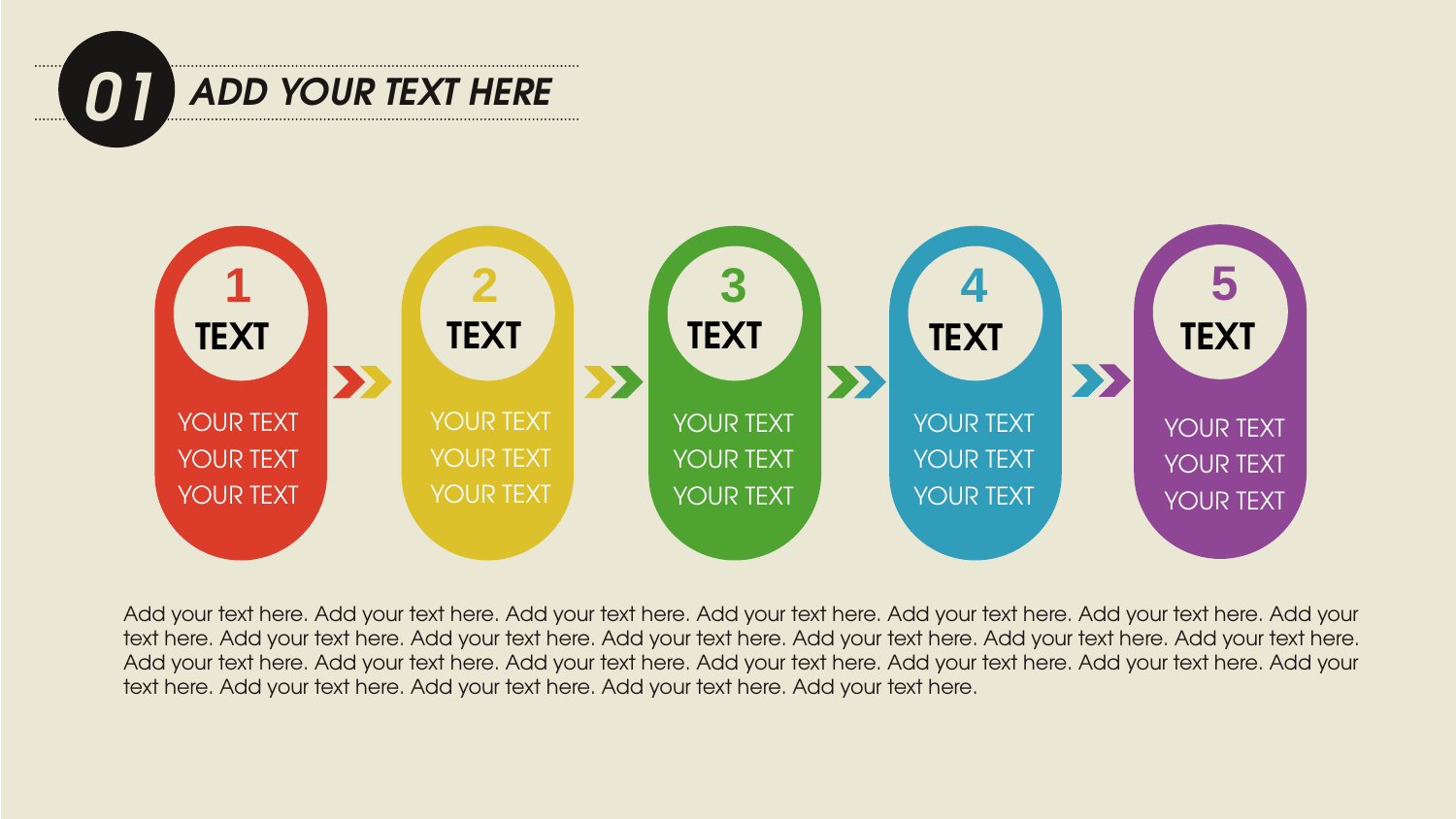

01
ADD YOUR TEXT HERE

5

1
2
3
4

TEXT
TEXT
TEXT
TEXT

TEXT

YOUR TEXT
YOUR TEXT
YOUR TEXT
YOUR TEXT
YOUR TEXT
YOUR TEXT
YOUR TEXT
YOUR TEXT
YOUR TEXT
YOUR TEXT
YOUR TEXT
YOUR TEXT
YOUR TEXT
YOUR TEXT
YOUR TEXT
Add your text here. Add your text here. Add your text here. Add your text here. Add your text here. Add your text here. Add your text here. Add your text here. Add your text here. Add your text here. Add your text here. Add your text here. Add your text here. Add your text here. Add your text here. Add your text here. Add your text here. Add your text here. Add your text here. Add your text here. Add your text here. Add your text here. Add your text here. Add your text here.